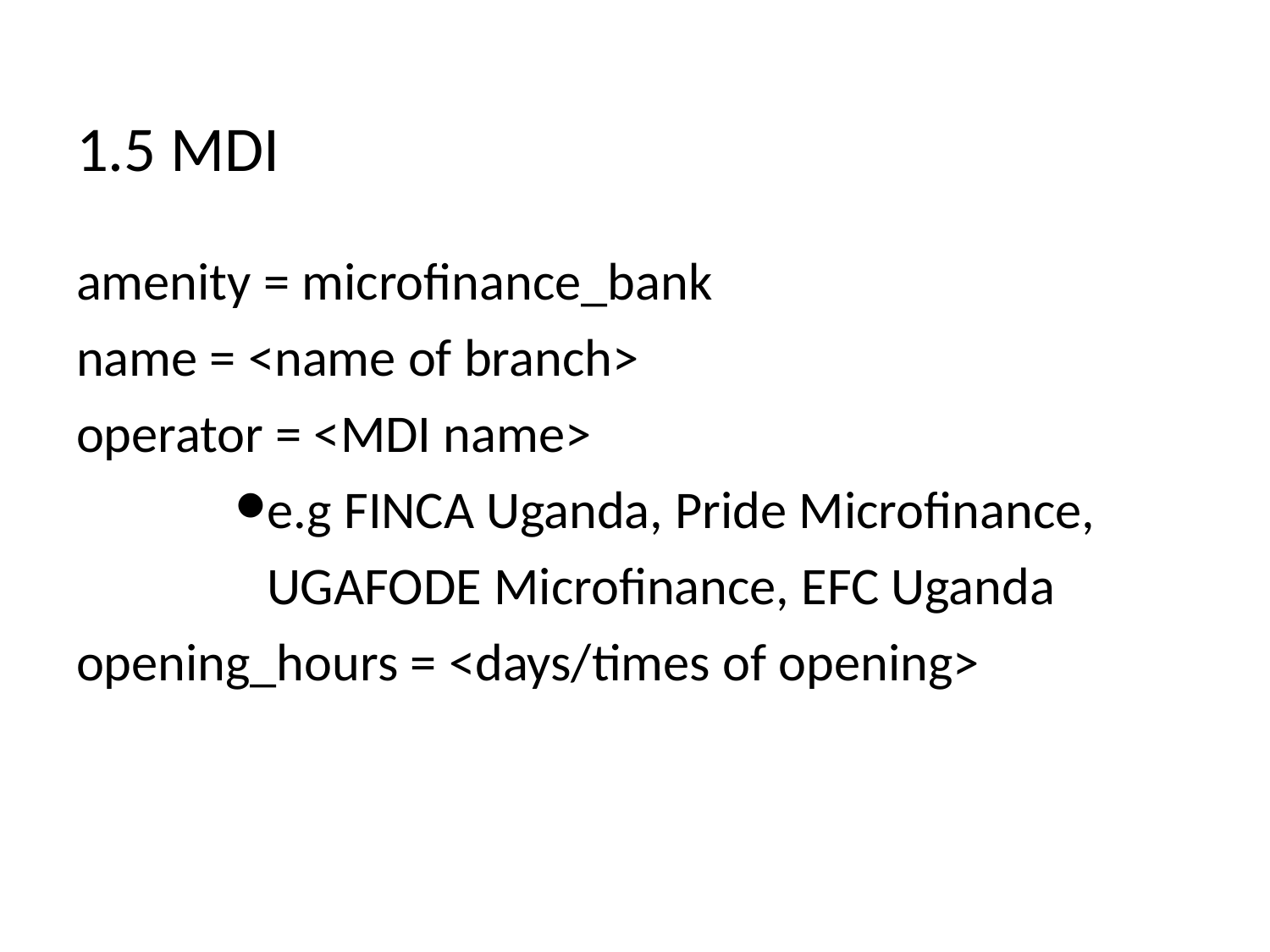

# 1.5 MDI
amenity = microfinance_bank
name = <name of branch>
operator = <MDI name>
e.g FINCA Uganda, Pride Microfinance, UGAFODE Microfinance, EFC Uganda
opening_hours = <days/times of opening>